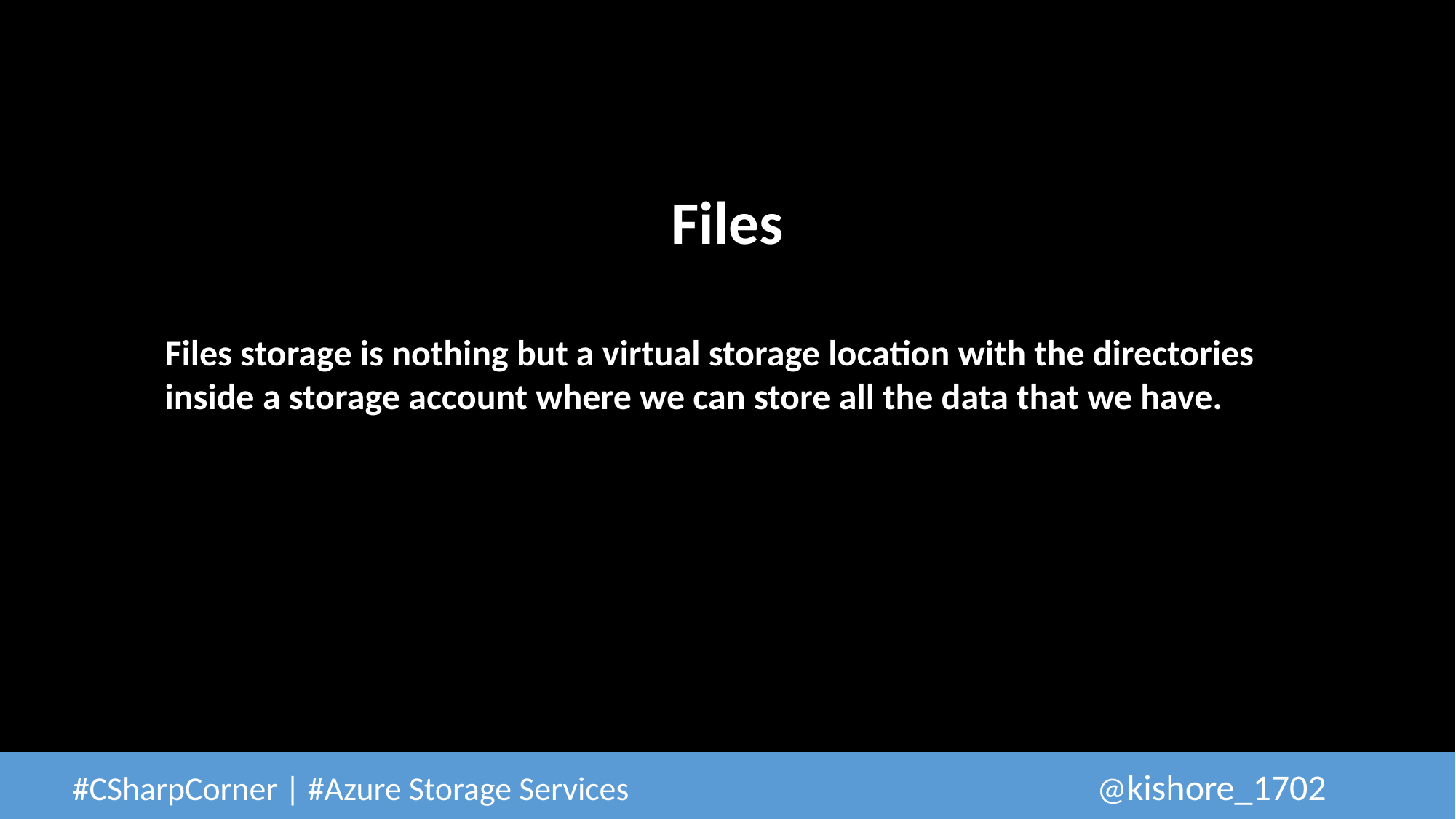

Files

Files storage is nothing but a virtual storage location with the directories inside a storage account where we can store all the data that we have.

         #CSharpCorner | #Azure Storage Services					@kishore_1702